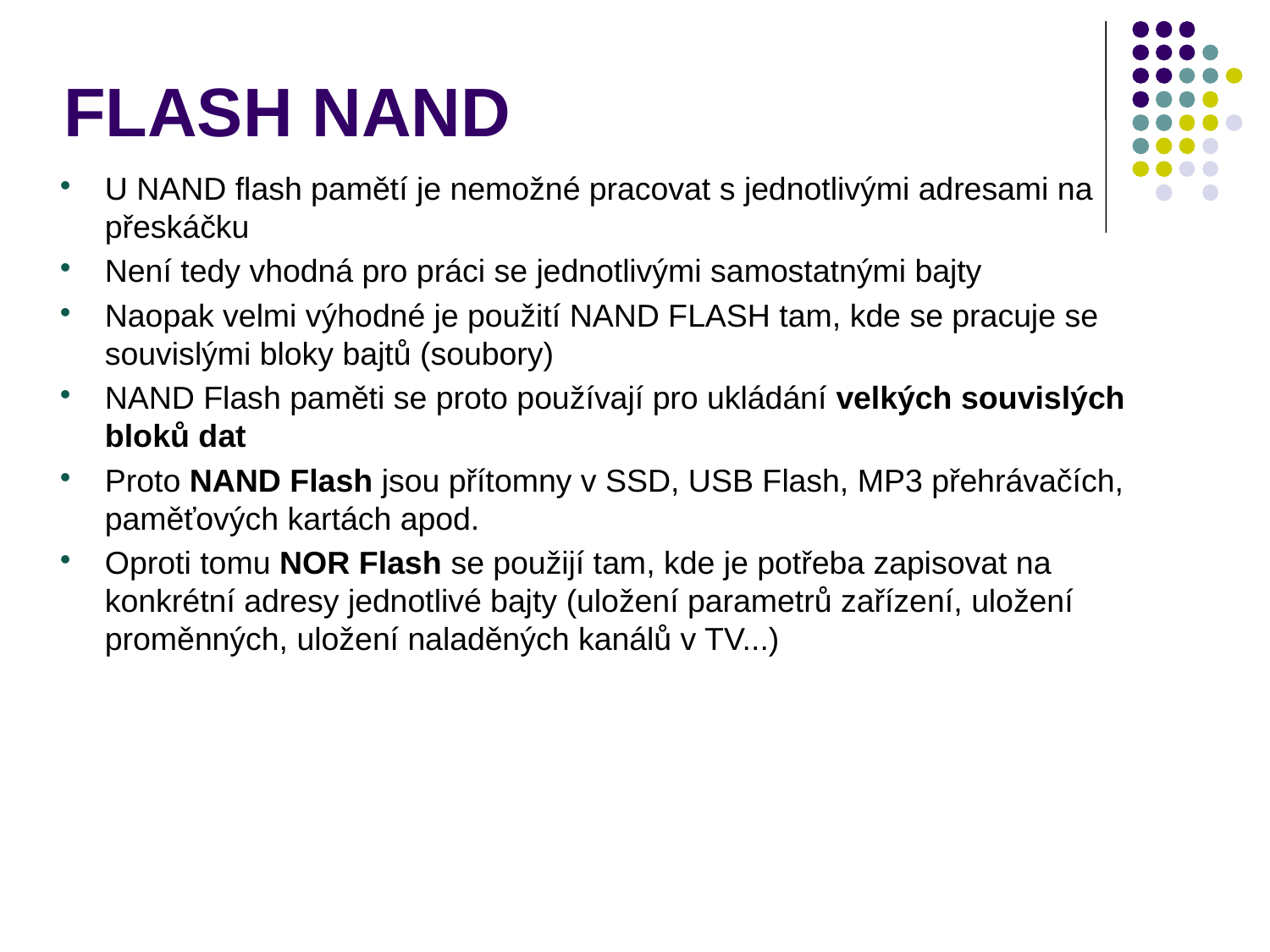

# FLASH NAND
U NAND flash pamětí je nemožné pracovat s jednotlivými adresami na přeskáčku
Není tedy vhodná pro práci se jednotlivými samostatnými bajty
Naopak velmi výhodné je použití NAND FLASH tam, kde se pracuje se souvislými bloky bajtů (soubory)
NAND Flash paměti se proto používají pro ukládání velkých souvislých bloků dat
Proto NAND Flash jsou přítomny v SSD, USB Flash, MP3 přehrávačích, paměťových kartách apod.
Oproti tomu NOR Flash se použijí tam, kde je potřeba zapisovat na konkrétní adresy jednotlivé bajty (uložení parametrů zařízení, uložení proměnných, uložení naladěných kanálů v TV...)